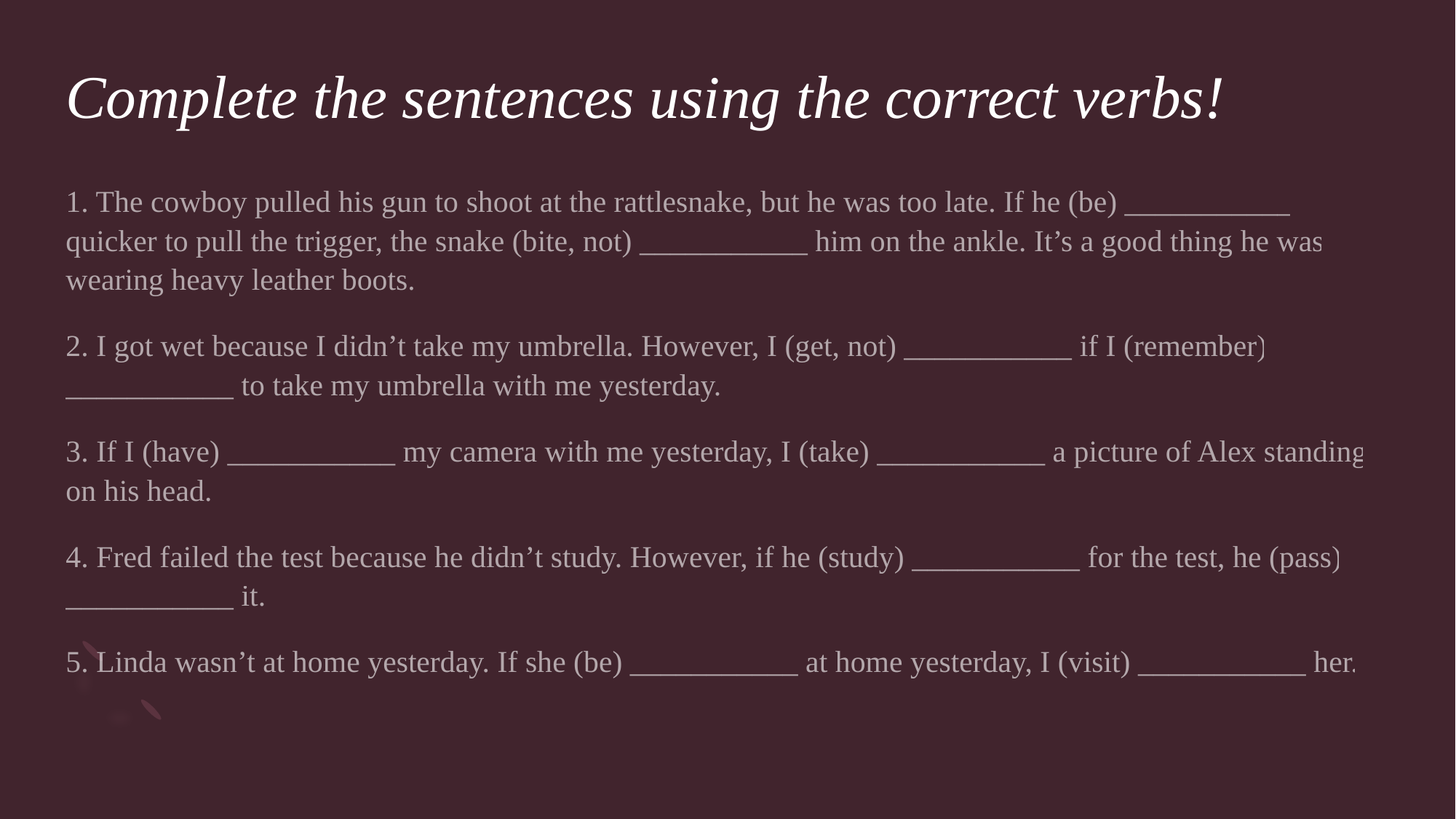

# Complete the sentences using the correct verbs!
1. The cowboy pulled his gun to shoot at the rattlesnake, but he was too late. If he (be) ___________ quicker to pull the trigger, the snake (bite, not) ___________ him on the ankle. It’s a good thing he was wearing heavy leather boots.
2. I got wet because I didn’t take my umbrella. However, I (get, not) ___________ if I (remember) ___________ to take my umbrella with me yesterday.
3. If I (have) ___________ my camera with me yesterday, I (take) ___________ a picture of Alex standing on his head.
4. Fred failed the test because he didn’t study. However, if he (study) ___________ for the test, he (pass) ___________ it.
5. Linda wasn’t at home yesterday. If she (be) ___________ at home yesterday, I (visit) ___________ her.